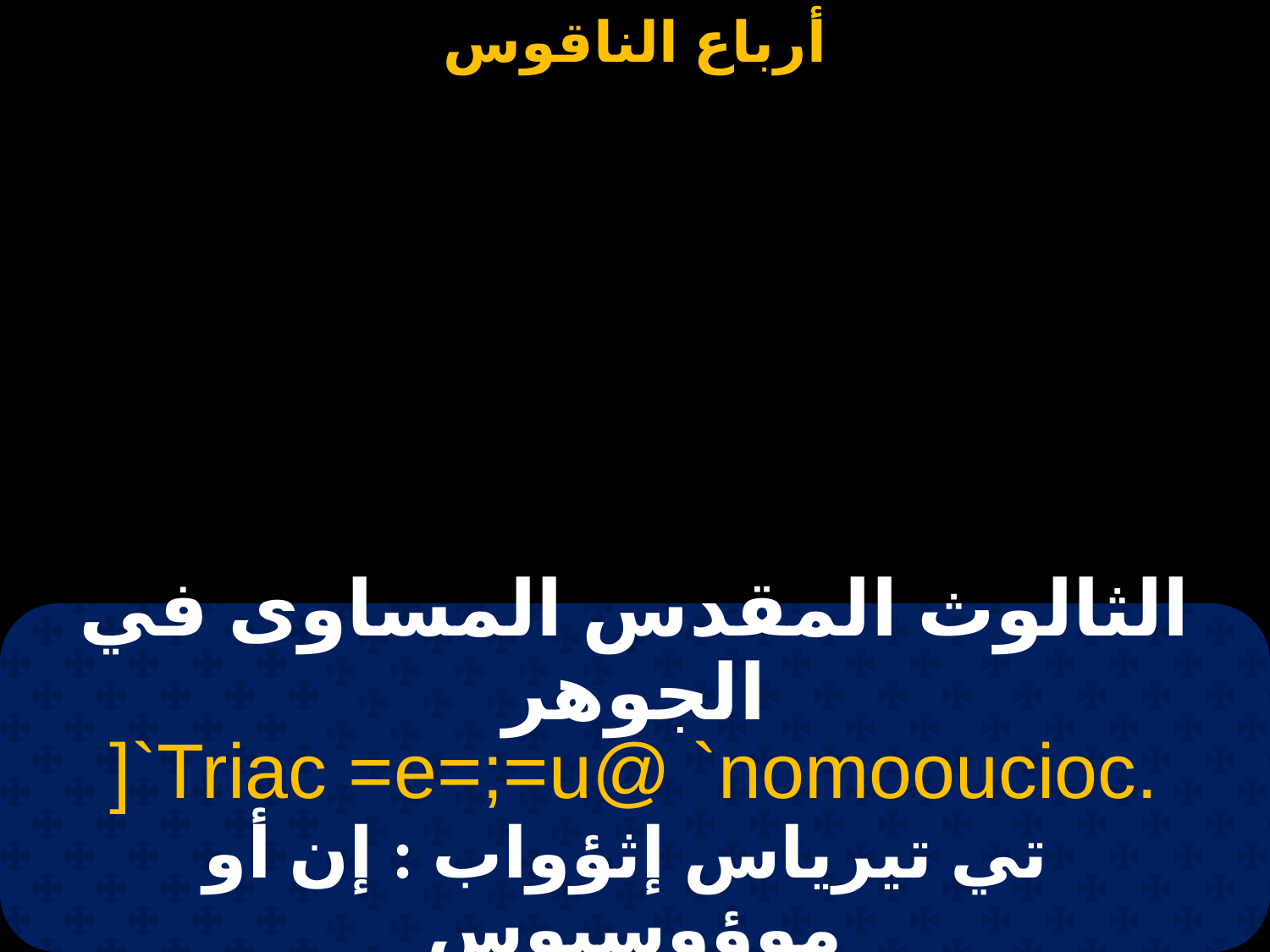

# الثالوث المقدس المساوى في الجوهر
]`Triac =e=;=u@ `nomooucioc.
 تي تيرياس إثؤواب : إن أو موؤوسيوس